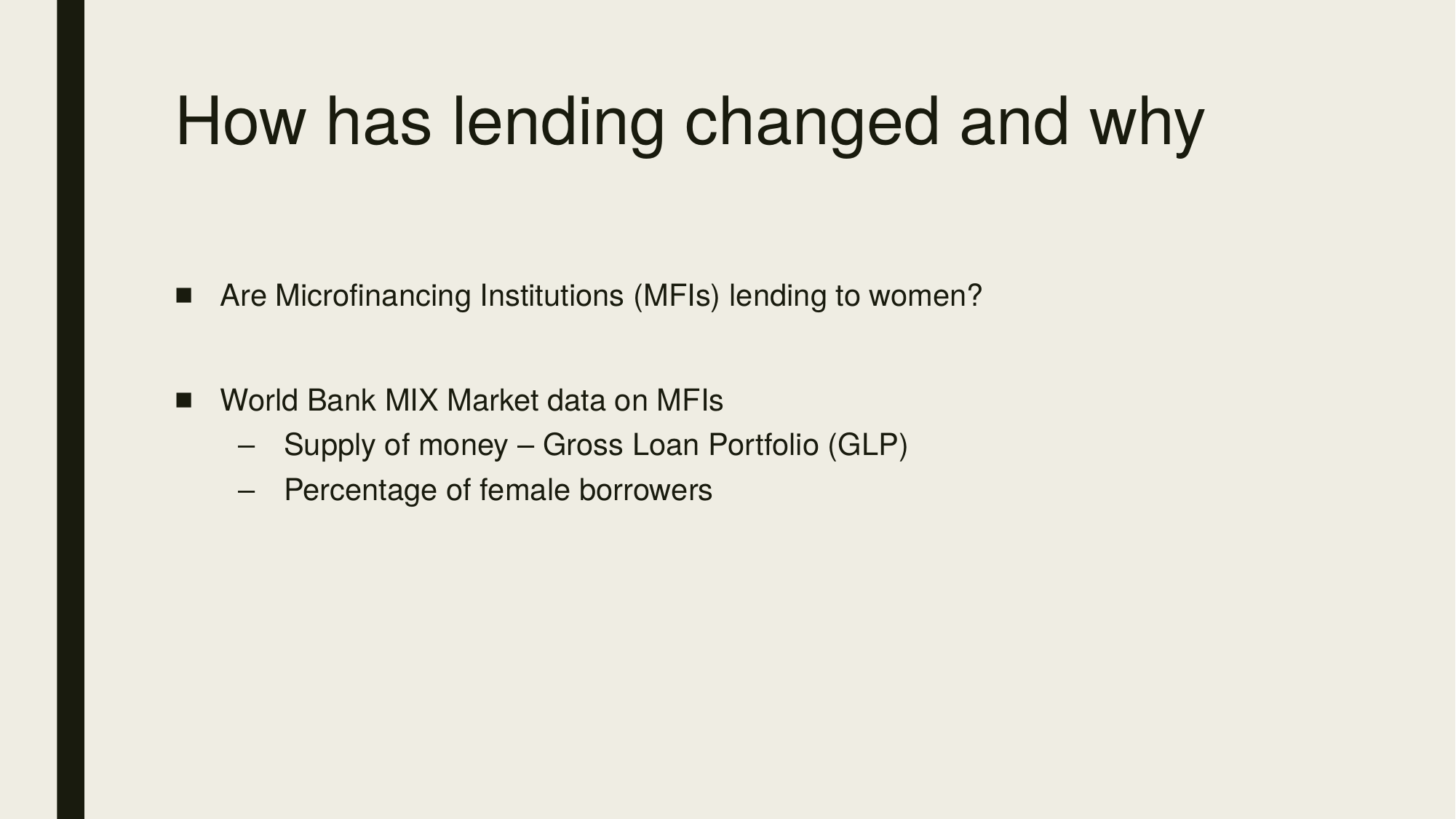

# How has lending changed and why
Are Microfinancing Institutions (MFIs) lending to women?

World Bank MIX Market data on MFIs
Supply of money – Gross Loan Portfolio (GLP)
Percentage of female borrowers